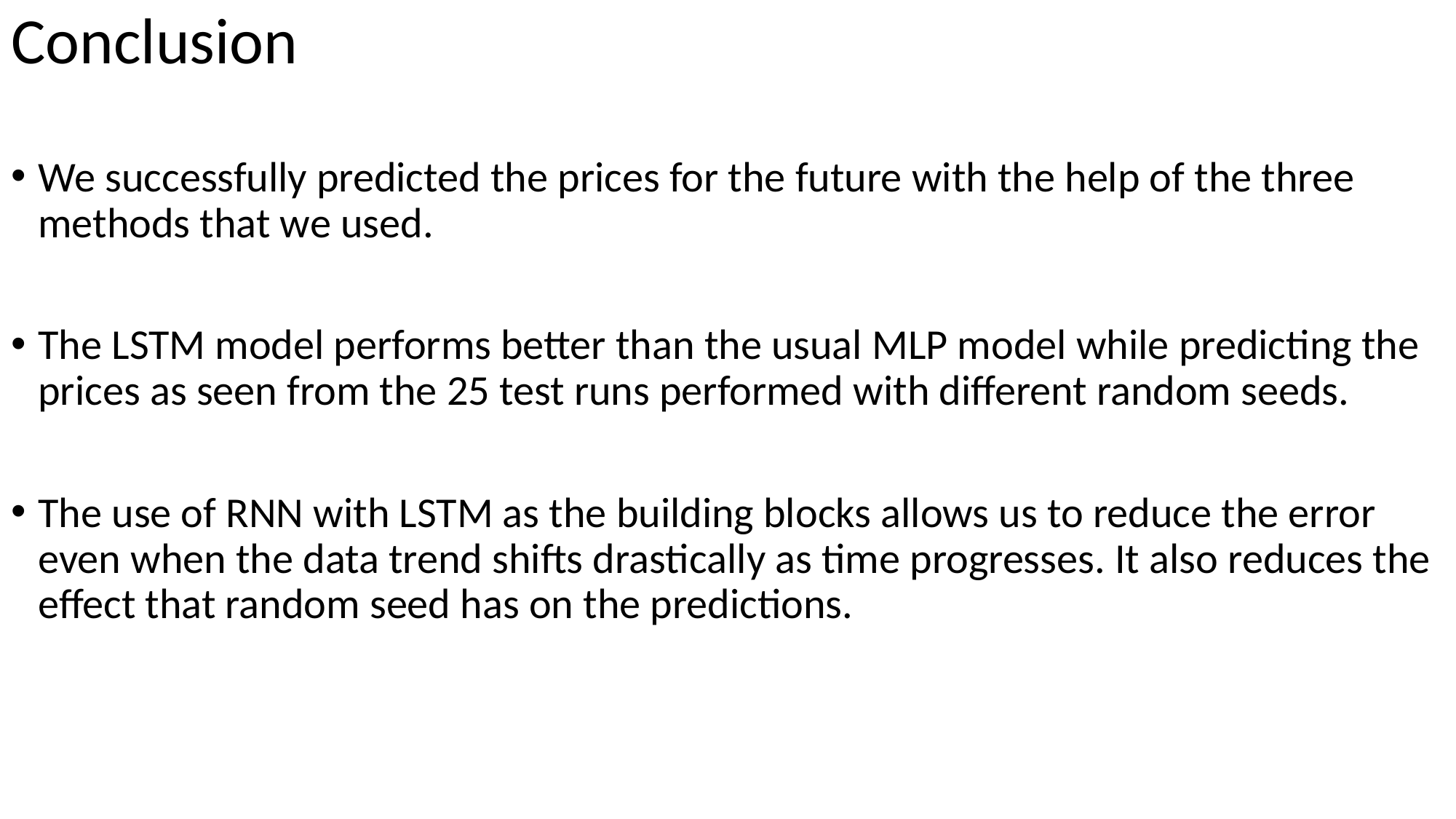

# Conclusion

We successfully predicted the prices for the future with the help of the three methods that we used.

The LSTM model performs better than the usual MLP model while predicting the prices as seen from the 25 test runs performed with different random seeds.

The use of RNN with LSTM as the building blocks allows us to reduce the error even when the data trend shifts drastically as time progresses. It also reduces the effect that random seed has on the predictions.